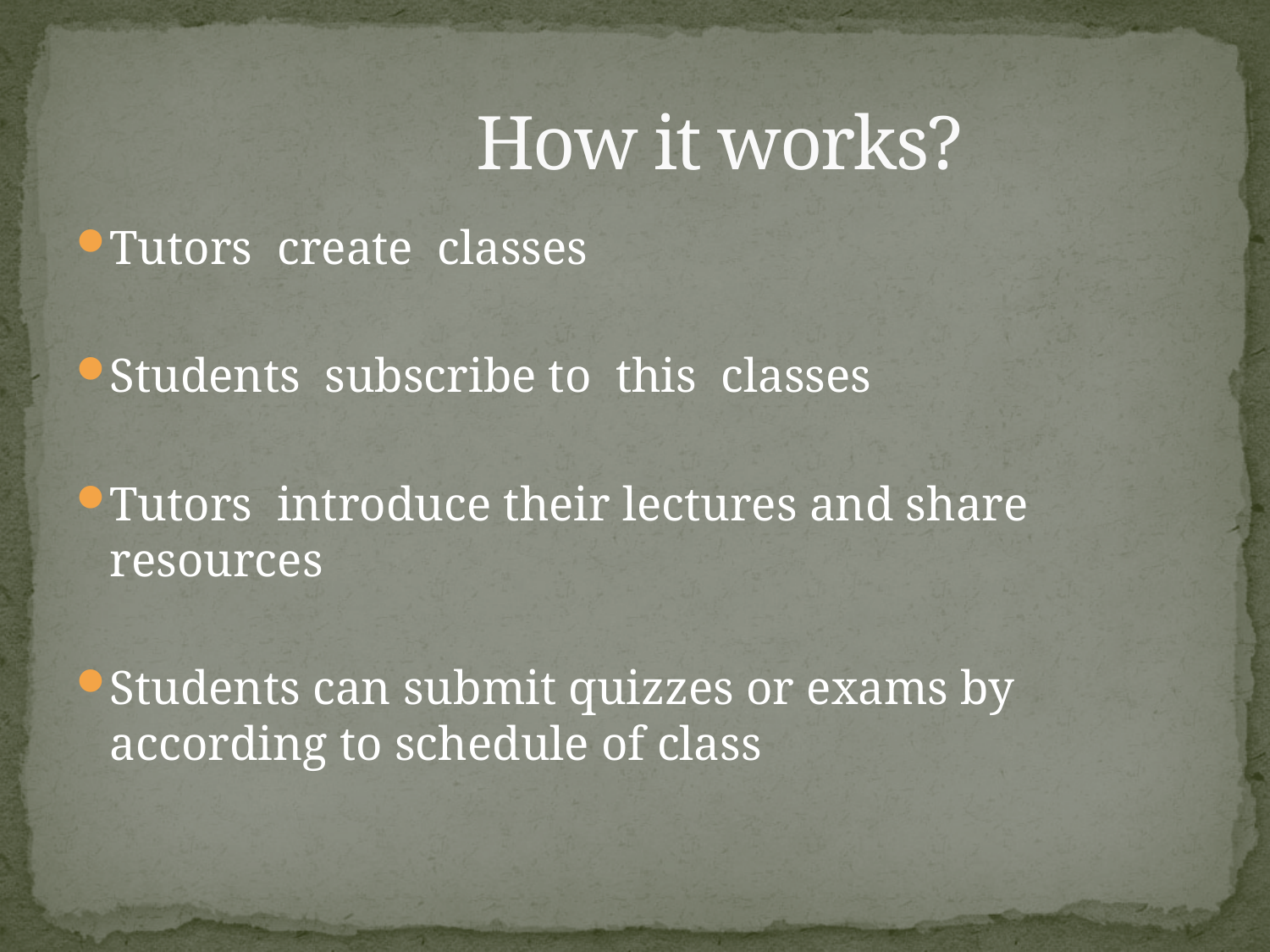

# How it works?
Tutors  create  classes

Students  subscribe to  this  classes

Tutors  introduce their lectures and share resources

Students can submit quizzes or exams by according to schedule of class